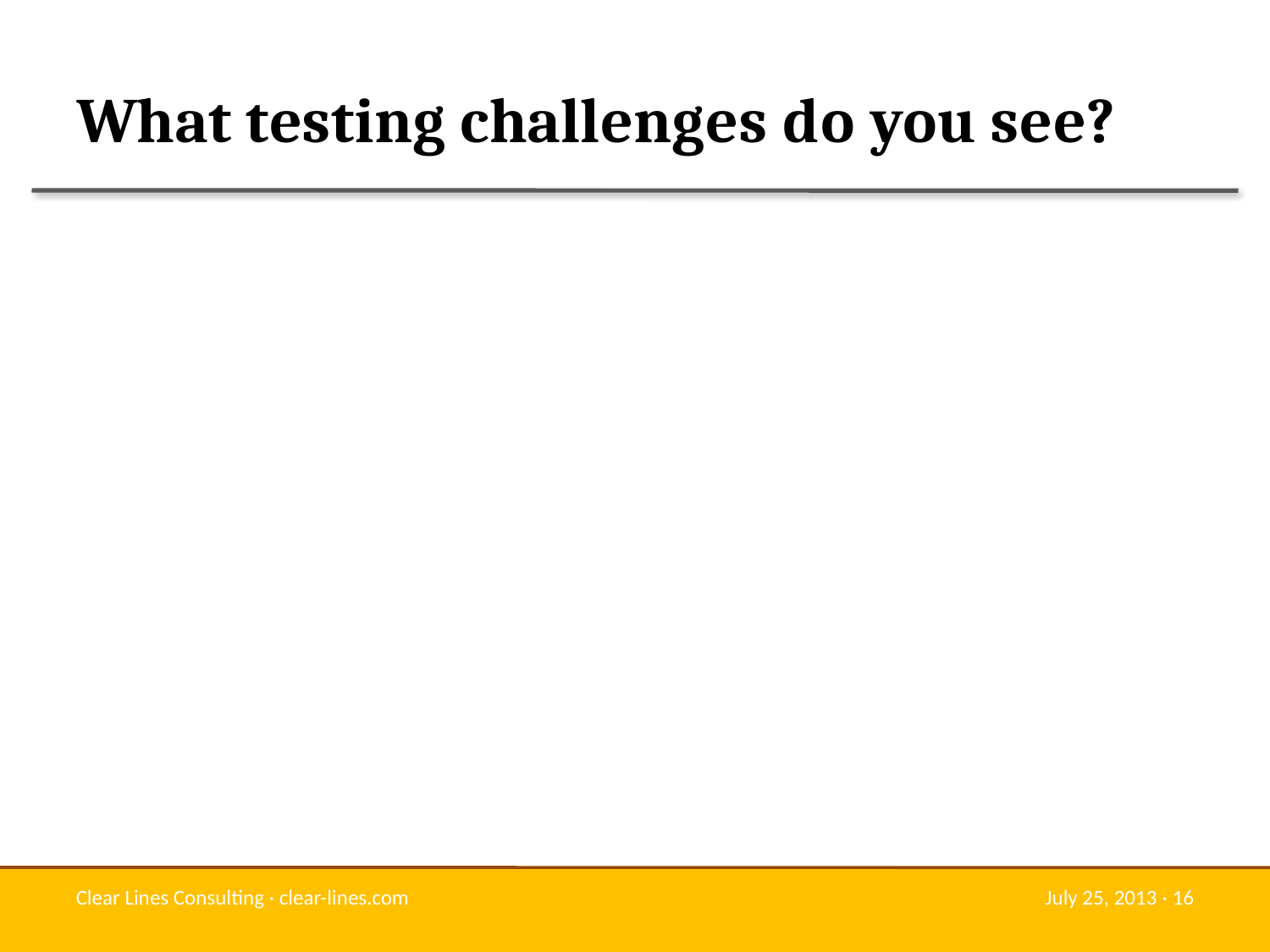

# What testing challenges do you see?